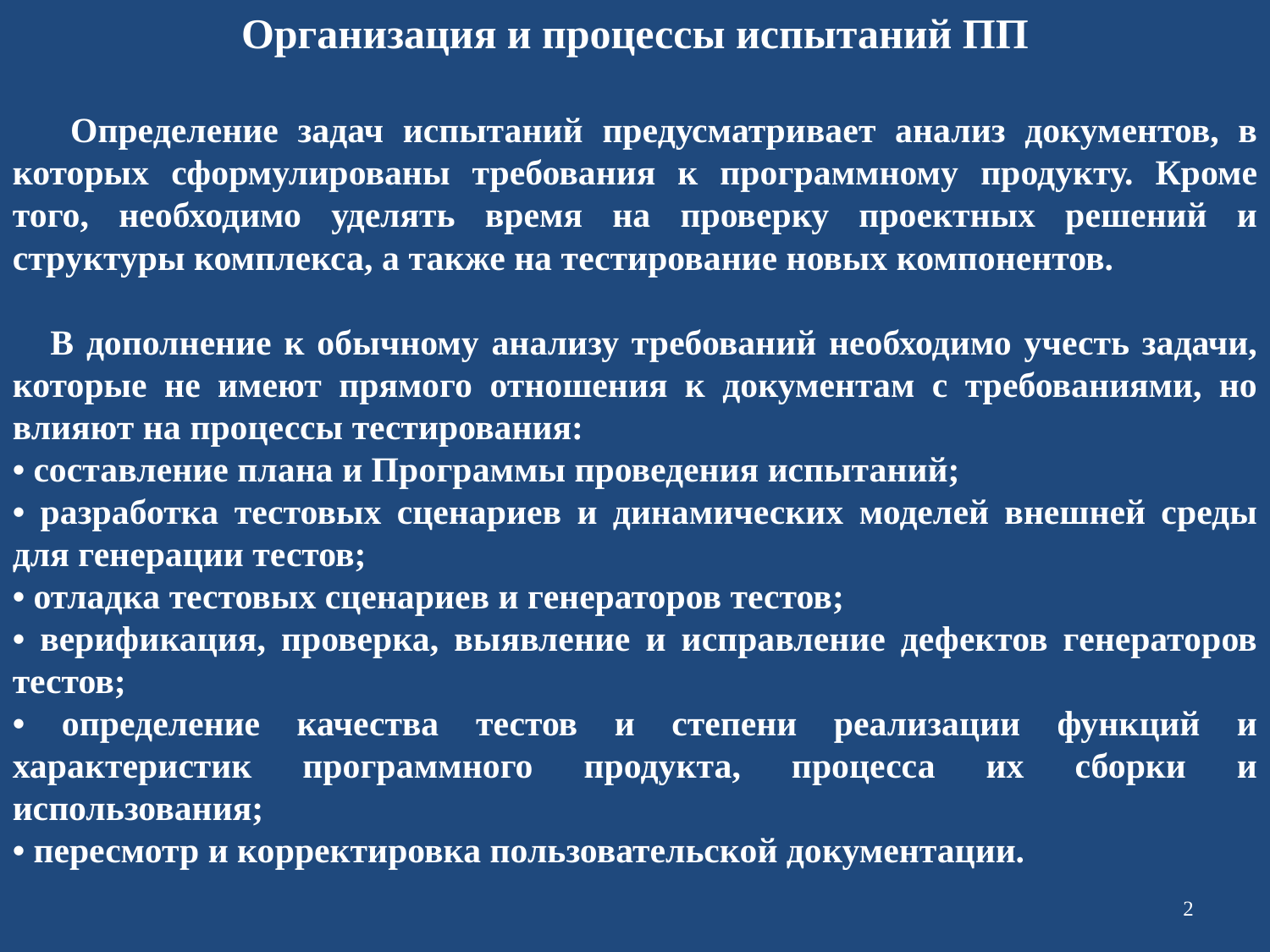

Организация и процессы испытаний ПП

   Определение задач испытаний предусматривает анализ документов, в которых сформулированы требования к программному продукту. Кроме того, необходимо уделять время на проверку проектных решений и структуры комплекса, а также на тестирование новых компонентов.

   В дополнение к обычному анализу требований необходимо учесть задачи, которые не имеют прямого отношения к документам с требованиями, но влияют на процессы тестирования:
• составление плана и Программы проведения испытаний;
• разработка тестовых сценариев и динамических моделей внешней среды для генерации тестов;
• отладка тестовых сценариев и генераторов тестов;
• верификация, проверка, выявление и исправление дефектов генераторов тестов;
• определение качества тестов и степени реализации функций и характеристик программного продукта, процесса их сборки и использования;
• пересмотр и корректировка пользовательской документации.
2